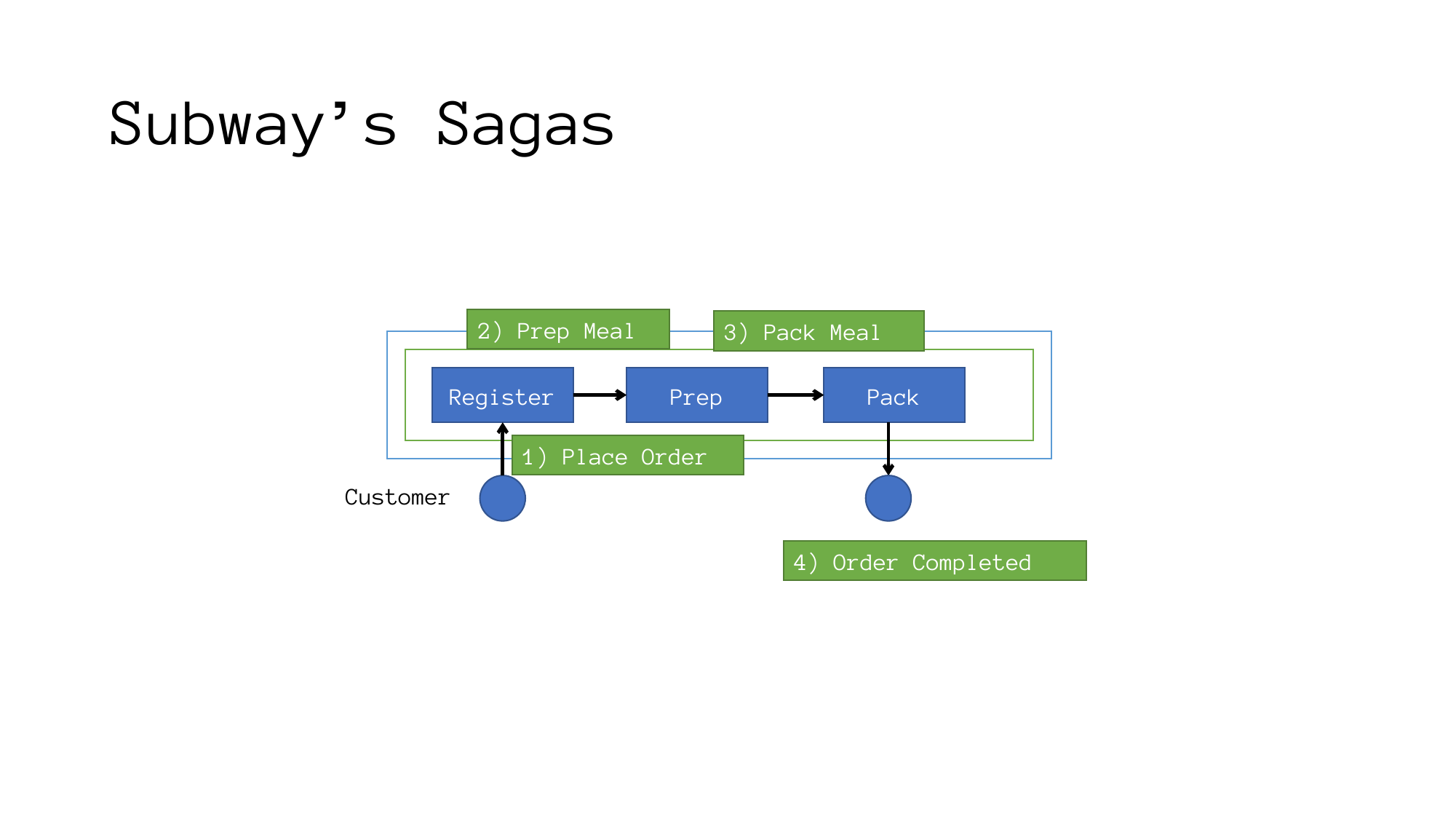

# Subway’s Sagas
2) Prep Meal
3) Pack Meal

Register
Prep
Pack
1) Place Order
Customer

4) Order Completed